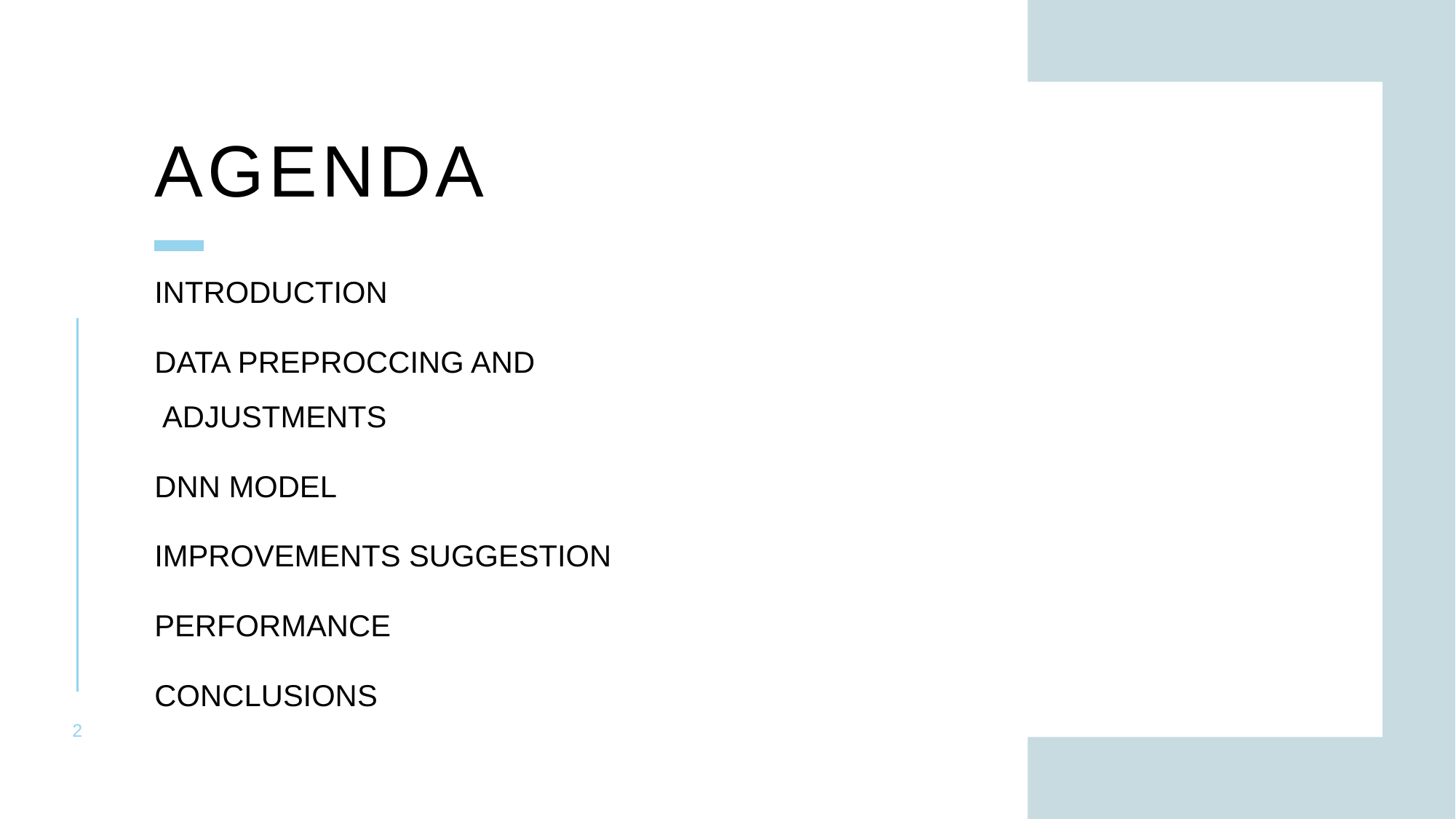

# Agenda
Introduction
DATA PREPROCCING AND ADJUSTMENTS
Dnn MODEL
IMPROVEMENTs SUGGESTION
Performance
Conclusions

2